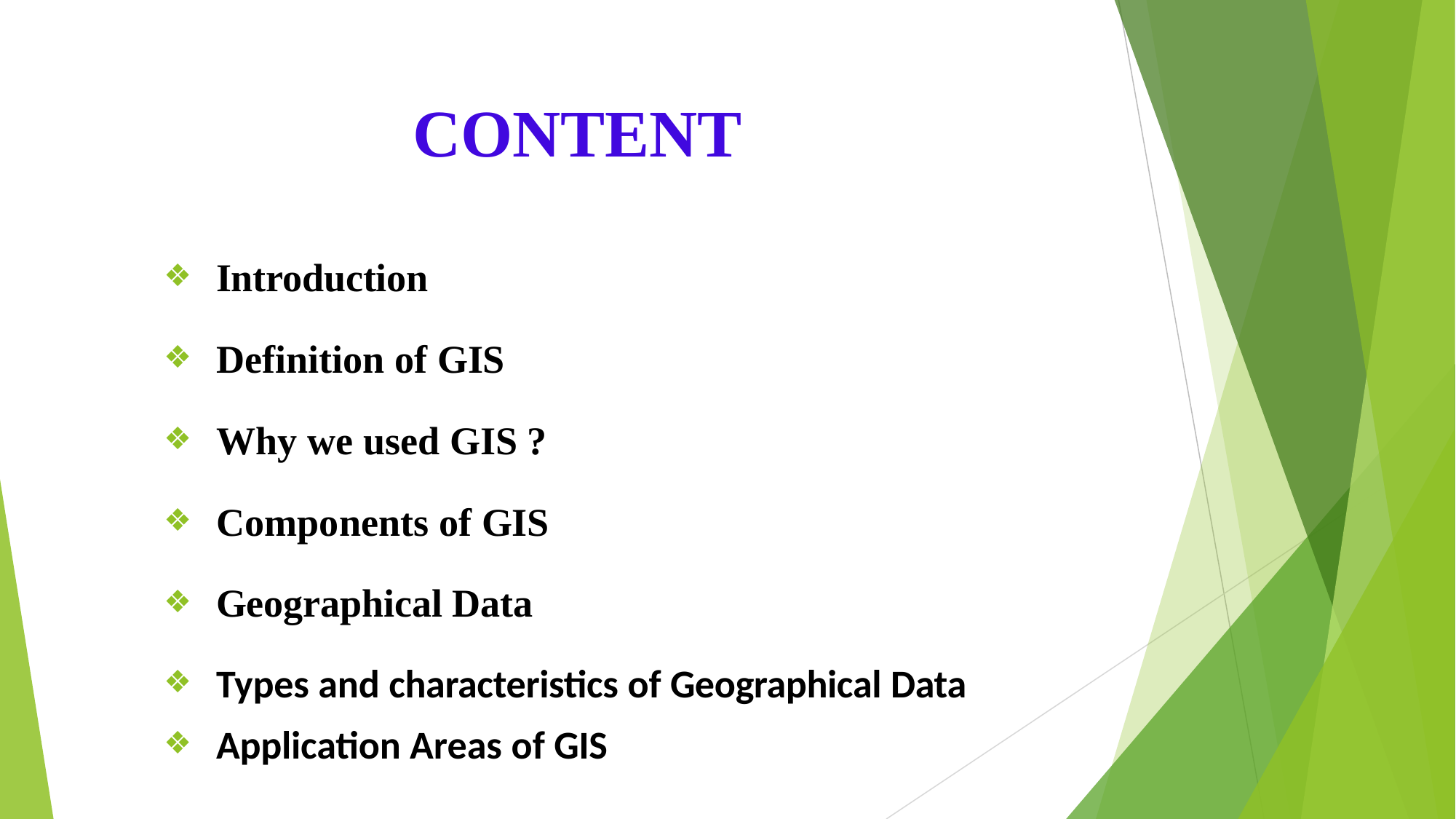

# CONTENT
Introduction
Definition of GIS
Why we used GIS ?
Components of GIS
Geographical Data
Types and characteristics of Geographical Data
Application Areas of GIS